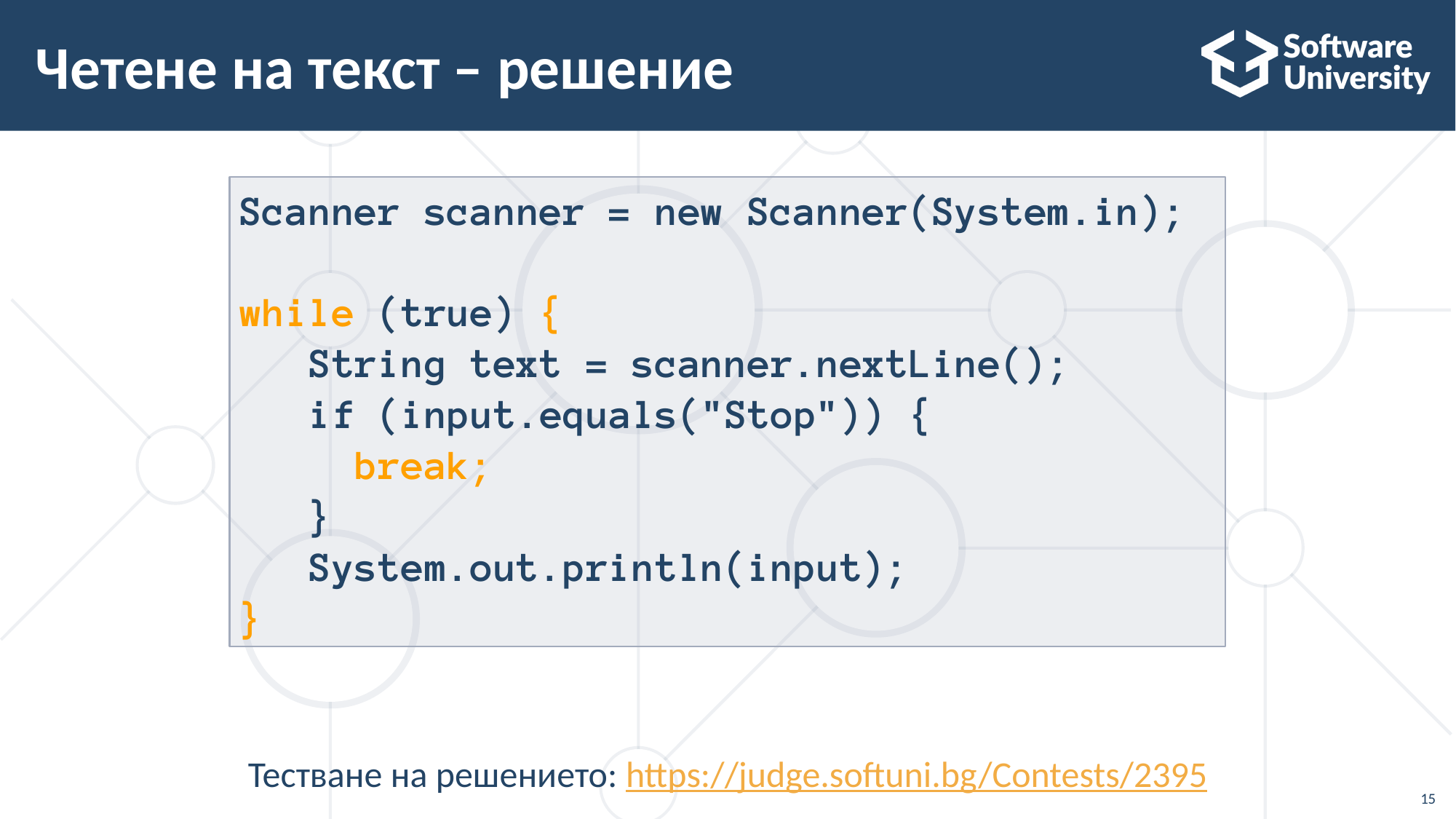

# Четене на текст – решение
Scanner scanner = new Scanner(System.in);

while (true) {
   String text = scanner.nextLine();
   if (input.equals("Stop")) {
     break;
   }
   System.out.println(input);
}
Тестване на решението: https://judge.softuni.bg/Contests/2395
15